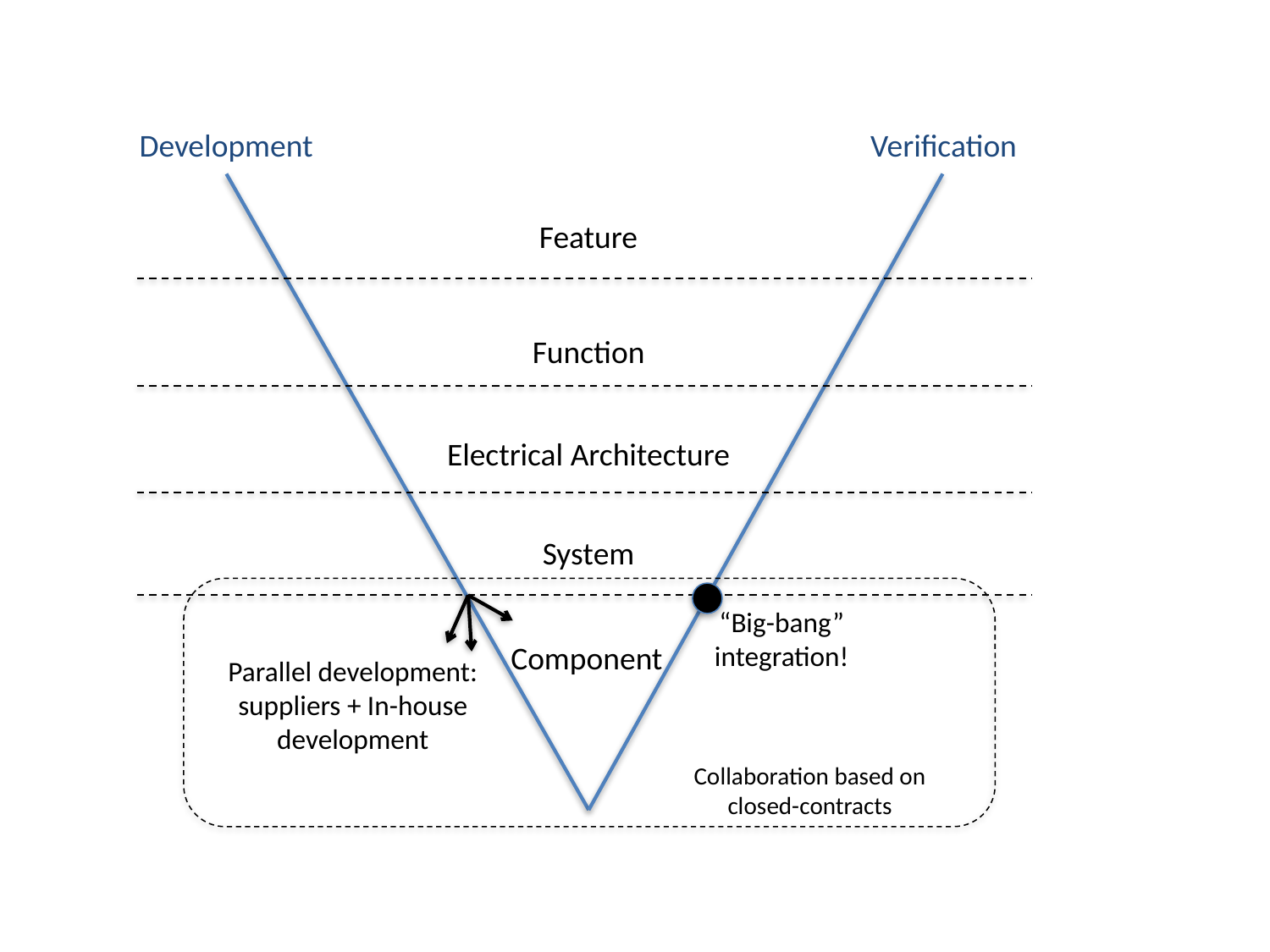

Development
Verification
Feature
Function
Electrical Architecture
System

“Big-bang” integration!
Component
Parallel development: suppliers + In-house development
Collaboration based on closed-contracts